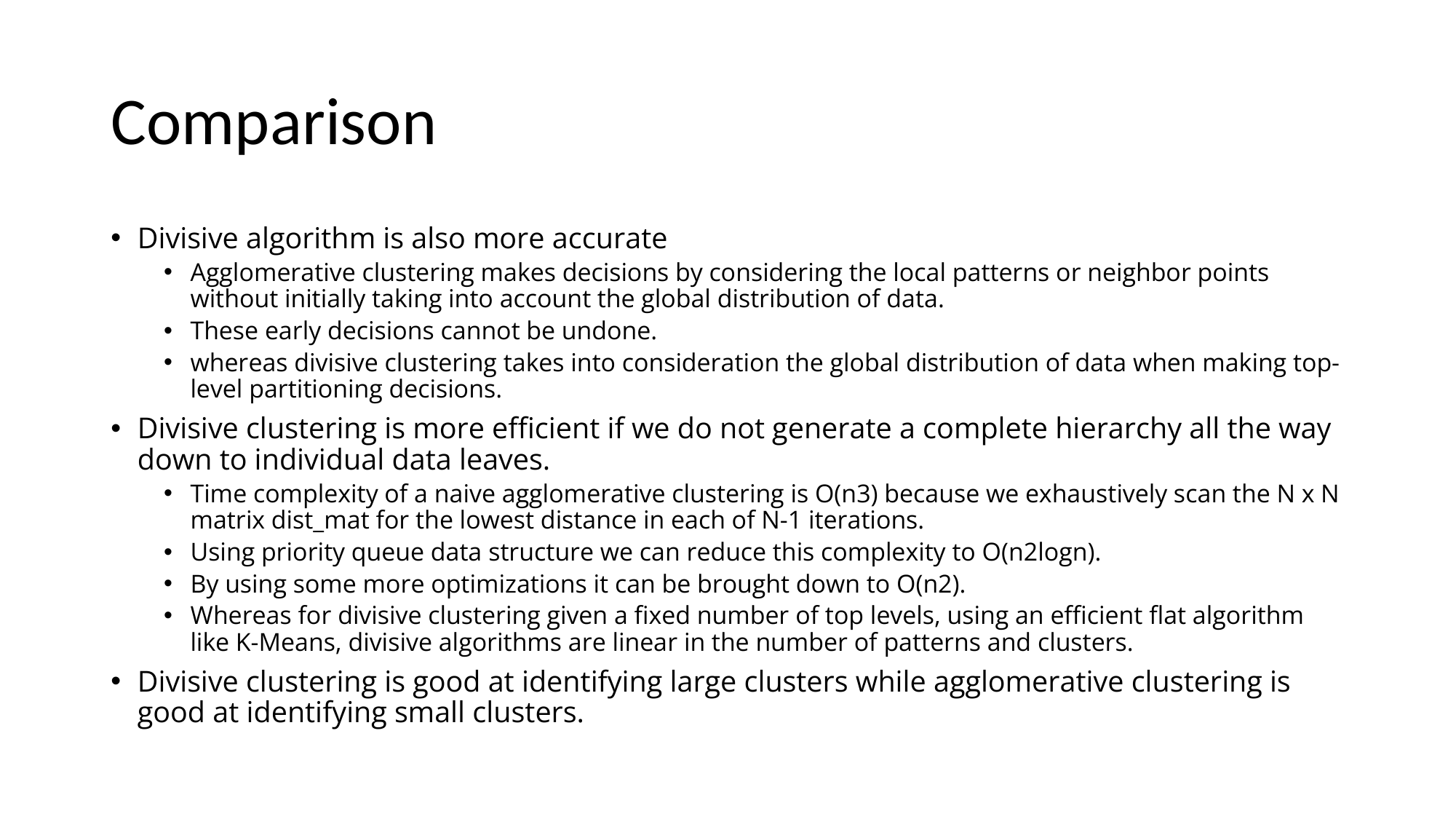

# Comparison
Divisive algorithm is also more accurate
Agglomerative clustering makes decisions by considering the local patterns or neighbor points without initially taking into account the global distribution of data.
These early decisions cannot be undone.
whereas divisive clustering takes into consideration the global distribution of data when making top-level partitioning decisions.
Divisive clustering is more efficient if we do not generate a complete hierarchy all the way down to individual data leaves.
Time complexity of a naive agglomerative clustering is O(n3) because we exhaustively scan the N x N matrix dist_mat for the lowest distance in each of N-1 iterations.
Using priority queue data structure we can reduce this complexity to O(n2logn).
By using some more optimizations it can be brought down to O(n2).
Whereas for divisive clustering given a fixed number of top levels, using an efficient flat algorithm like K-Means, divisive algorithms are linear in the number of patterns and clusters.
Divisive clustering is good at identifying large clusters while agglomerative clustering is good at identifying small clusters.